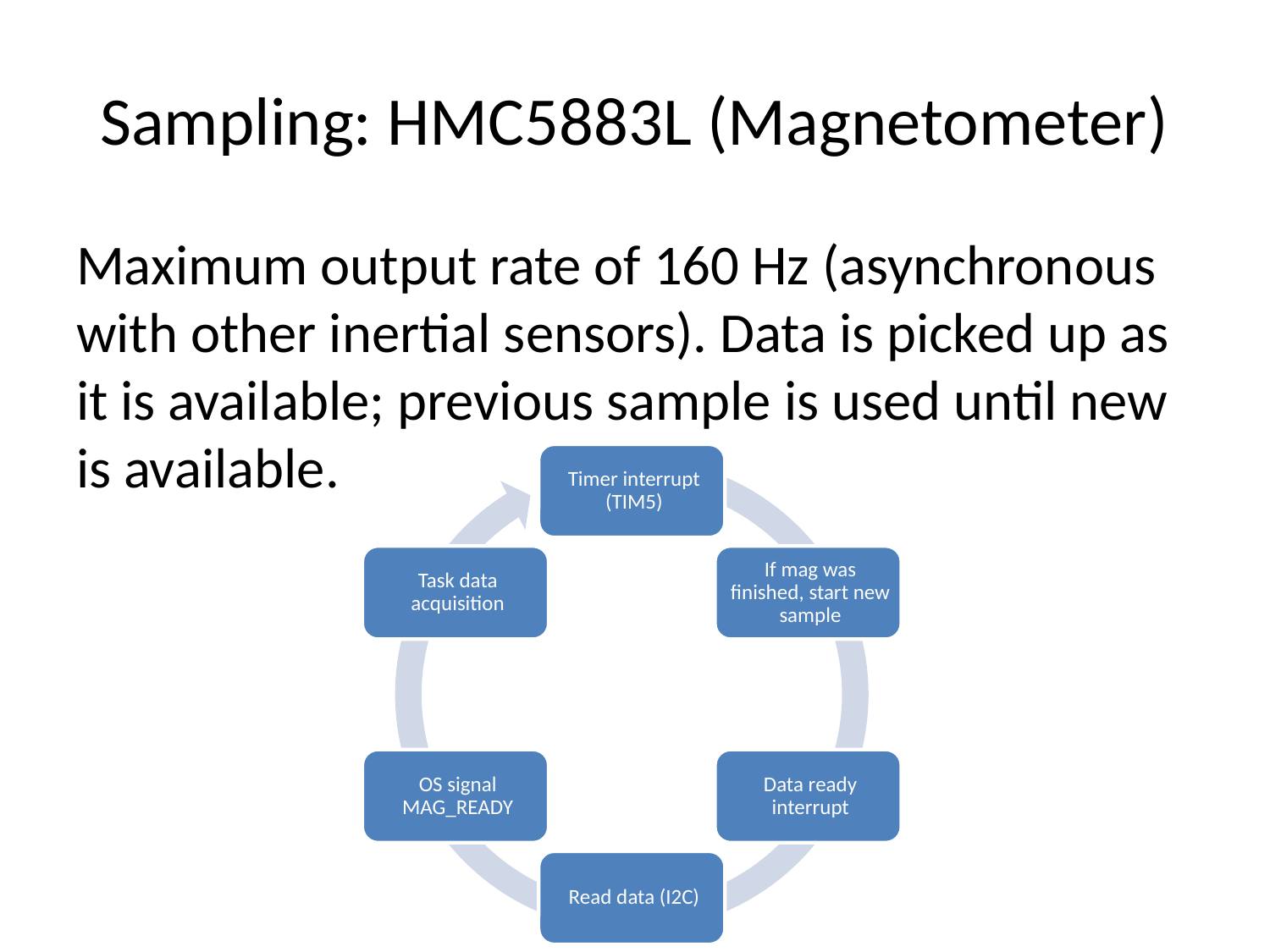

# Sampling: HMC5883L (Magnetometer)
Maximum output rate of 160 Hz (asynchronous with other inertial sensors). Data is picked up as it is available; previous sample is used until new is available.
Timer interrupt (TIM5)
If mag was finished, start new sample
Data ready interrupt
Read data (I2C)
OS signal MAG_READY
Task data acquisition